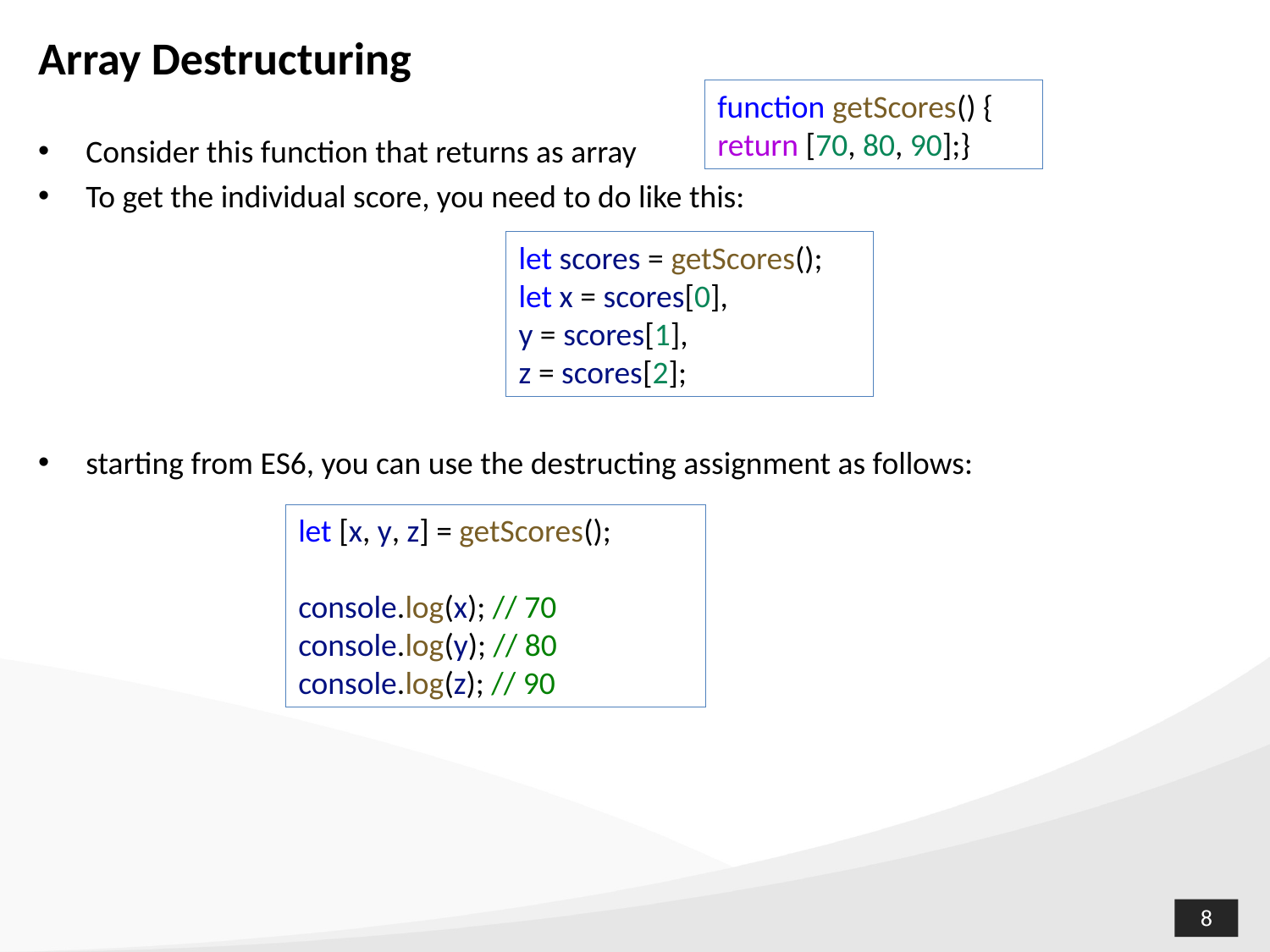

# Array Destructuring
function getScores() {
return [70, 80, 90];}
Consider this function that returns as array
To get the individual score, you need to do like this:

starting from ES6, you can use the destructing assignment as follows:

let scores = getScores();
let x = scores[0],
y = scores[1],
z = scores[2];
let [x, y, z] = getScores();
console.log(x); // 70
console.log(y); // 80
console.log(z); // 90